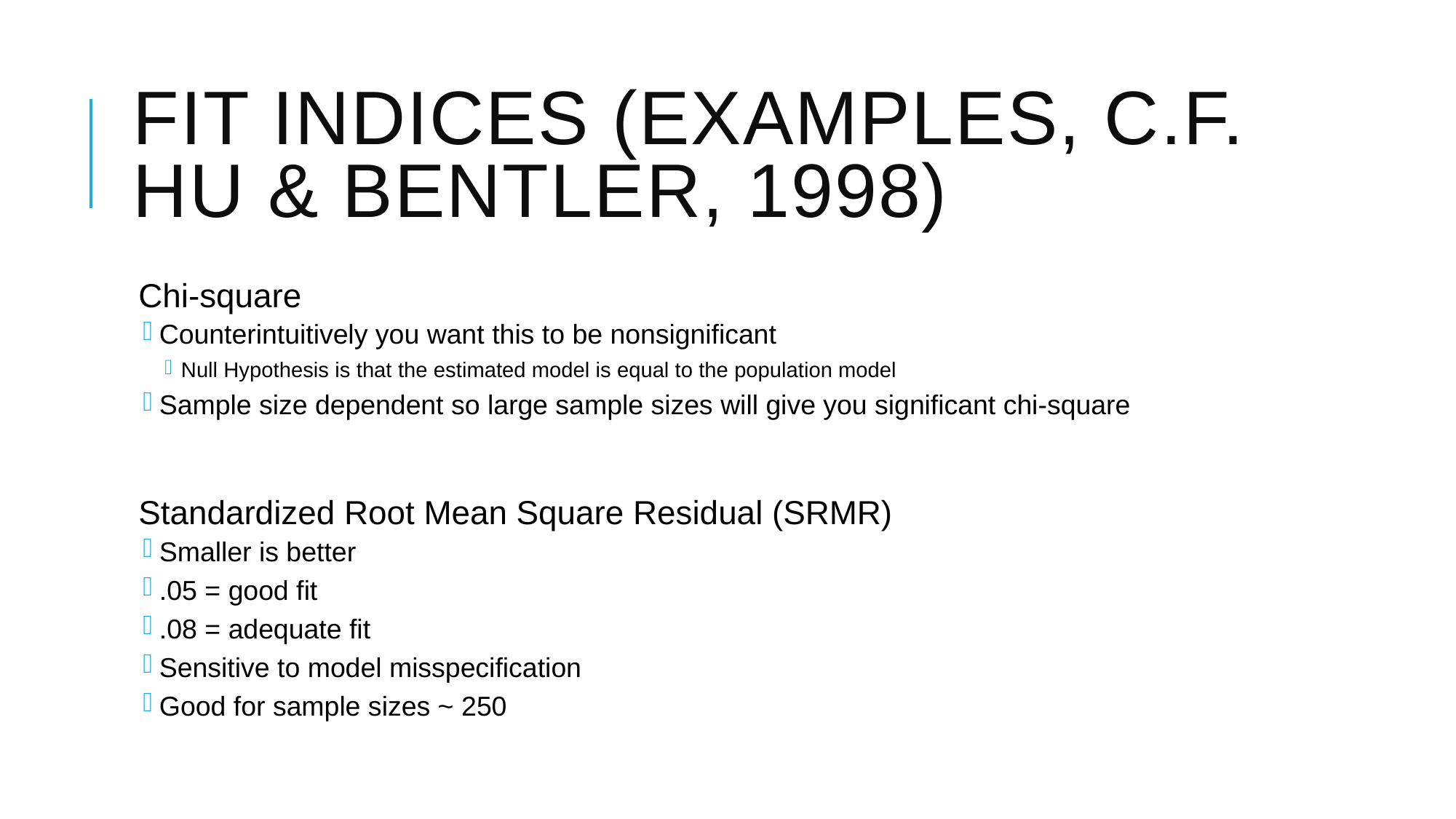

# Fit Indices (examples, c.f. Hu & Bentler, 1998)
Chi-square
Counterintuitively you want this to be nonsignificant
Null Hypothesis is that the estimated model is equal to the population model
Sample size dependent so large sample sizes will give you significant chi-square

Standardized Root Mean Square Residual (SRMR)
Smaller is better
.05 = good fit
.08 = adequate fit
Sensitive to model misspecification
Good for sample sizes ~ 250